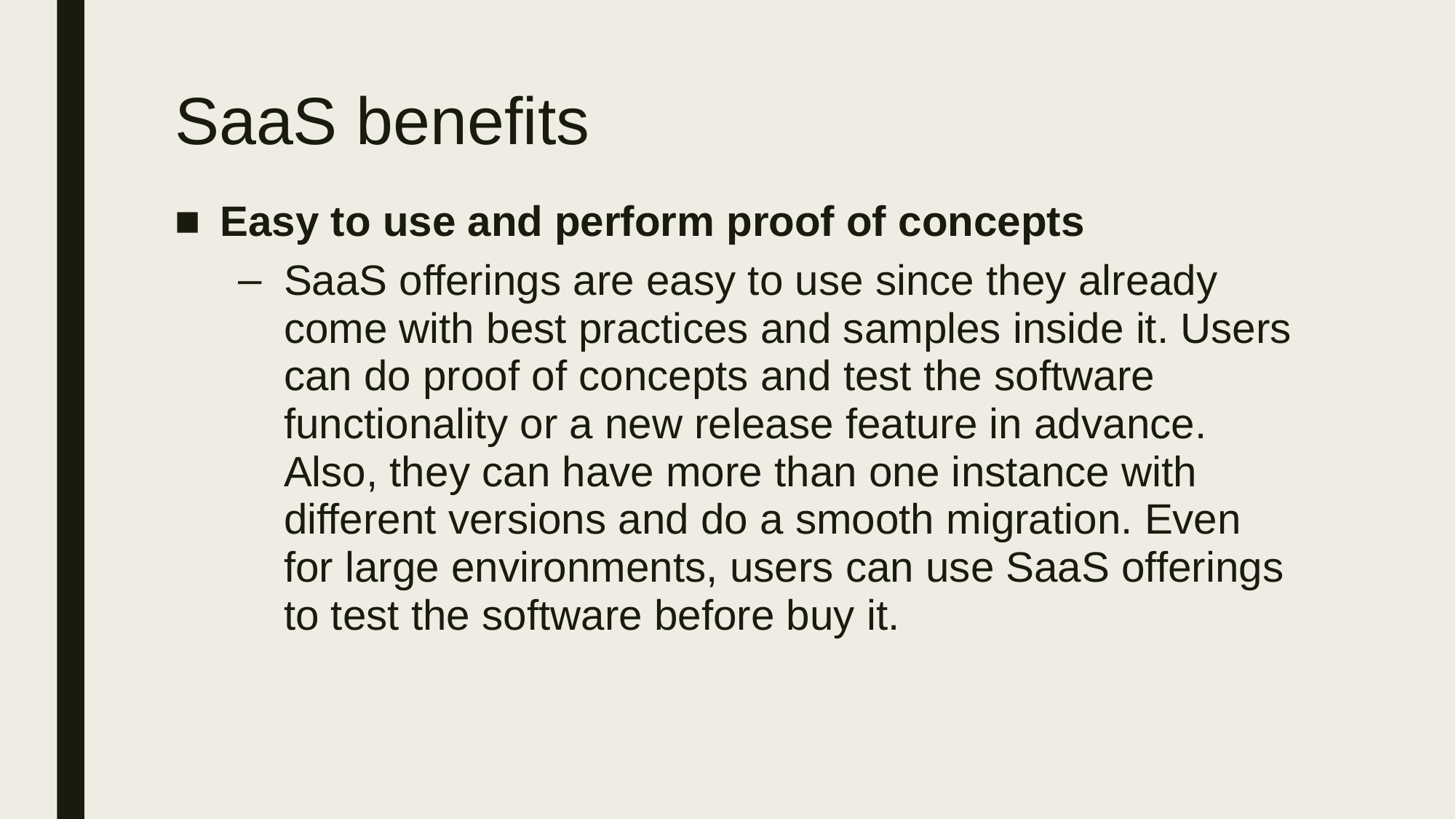

# SaaS benefits
Easy to use and perform proof of concepts
SaaS offerings are easy to use since they already come with best practices and samples inside it. Users can do proof of concepts and test the software functionality or a new release feature in advance. Also, they can have more than one instance with different versions and do a smooth migration. Even for large environments, users can use SaaS offerings to test the software before buy it.